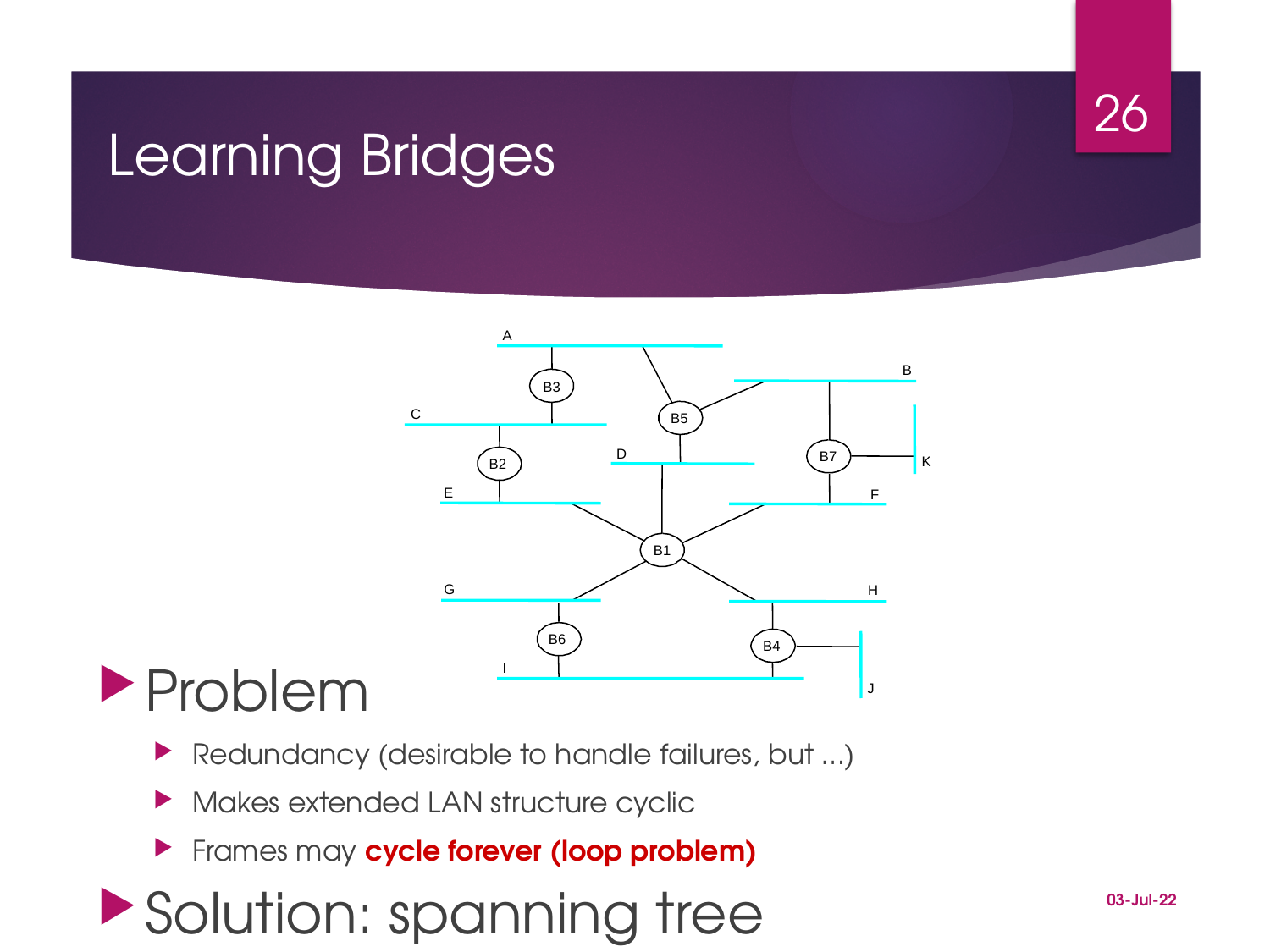

26
# Learning Bridges
A

B

B3

C
B5

D

B7
K
B2

E
F

B1

G
H

B6

B4

I

J
Problem
Redundancy (desirable to handle failures, but …)
Makes extended LAN structure cyclic
Frames may cycle forever (loop problem)
Solution: spanning tree
03-Jul-22